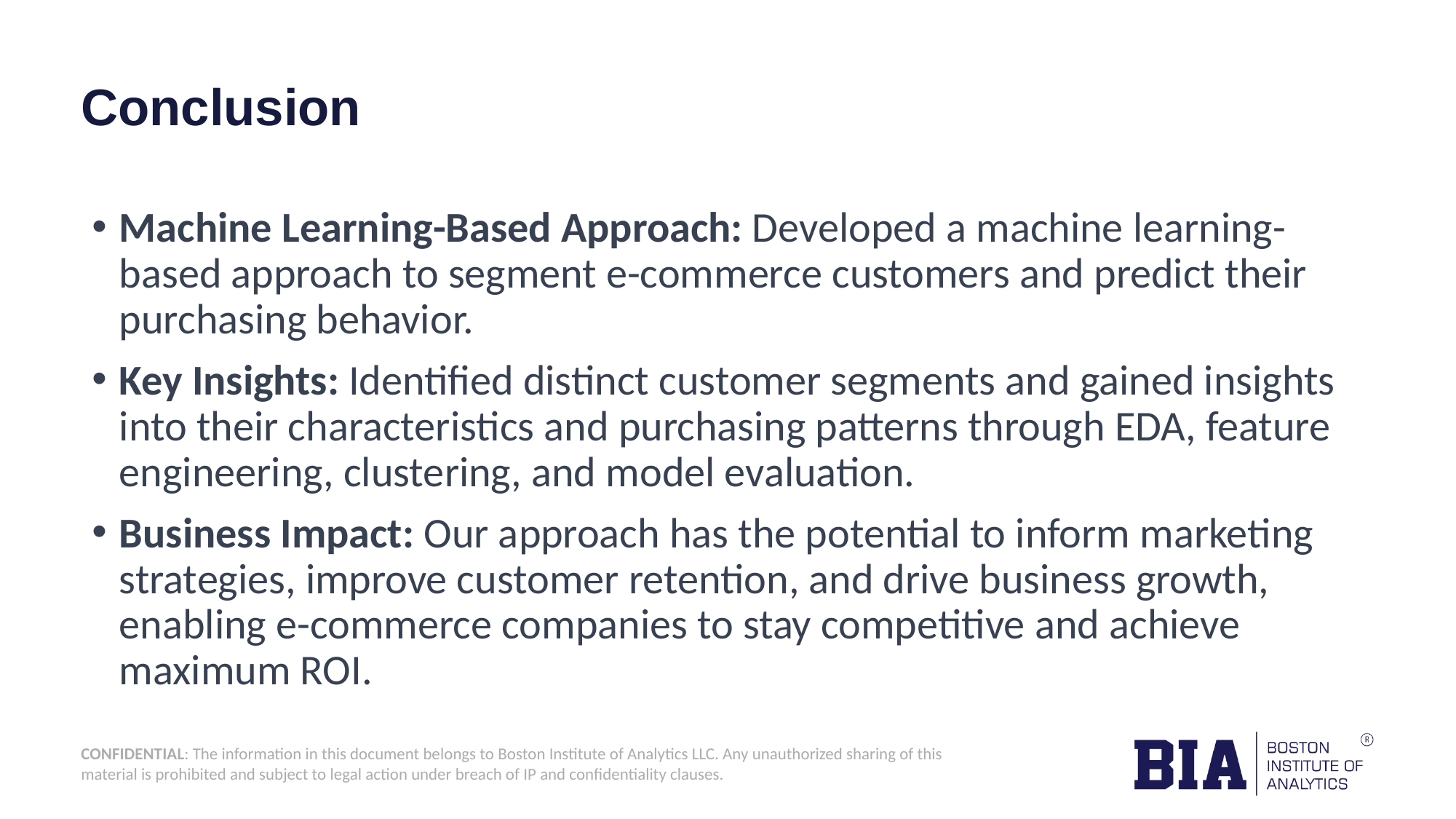

# Conclusion
Machine Learning-Based Approach: Developed a machine learning-based approach to segment e-commerce customers and predict their purchasing behavior.
Key Insights: Identified distinct customer segments and gained insights into their characteristics and purchasing patterns through EDA, feature engineering, clustering, and model evaluation.
Business Impact: Our approach has the potential to inform marketing strategies, improve customer retention, and drive business growth, enabling e-commerce companies to stay competitive and achieve maximum ROI.